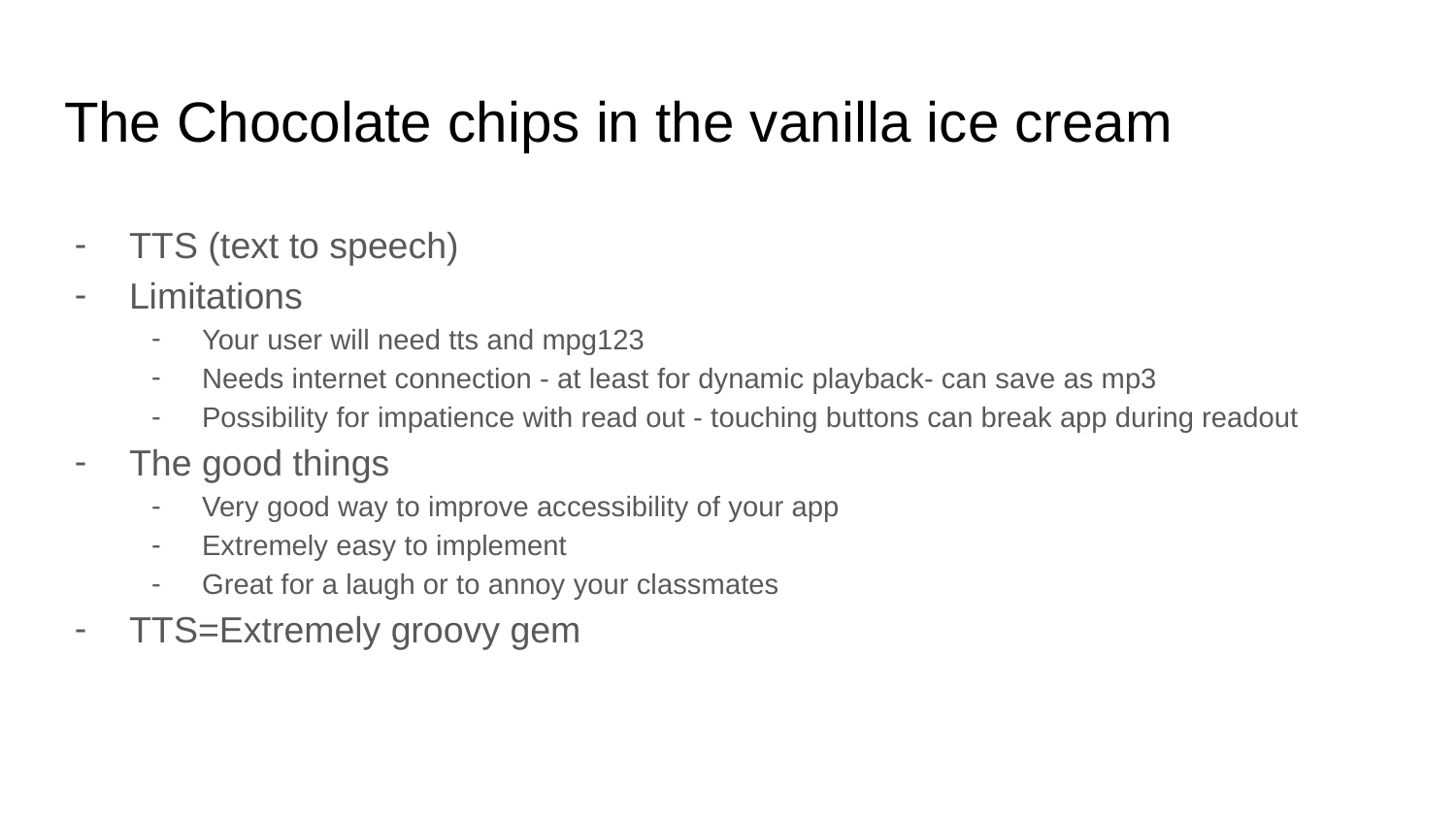

# The Chocolate chips in the vanilla ice cream
TTS (text to speech)
Limitations
Your user will need tts and mpg123
Needs internet connection - at least for dynamic playback- can save as mp3
Possibility for impatience with read out - touching buttons can break app during readout
The good things
Very good way to improve accessibility of your app
Extremely easy to implement
Great for a laugh or to annoy your classmates
TTS=Extremely groovy gem